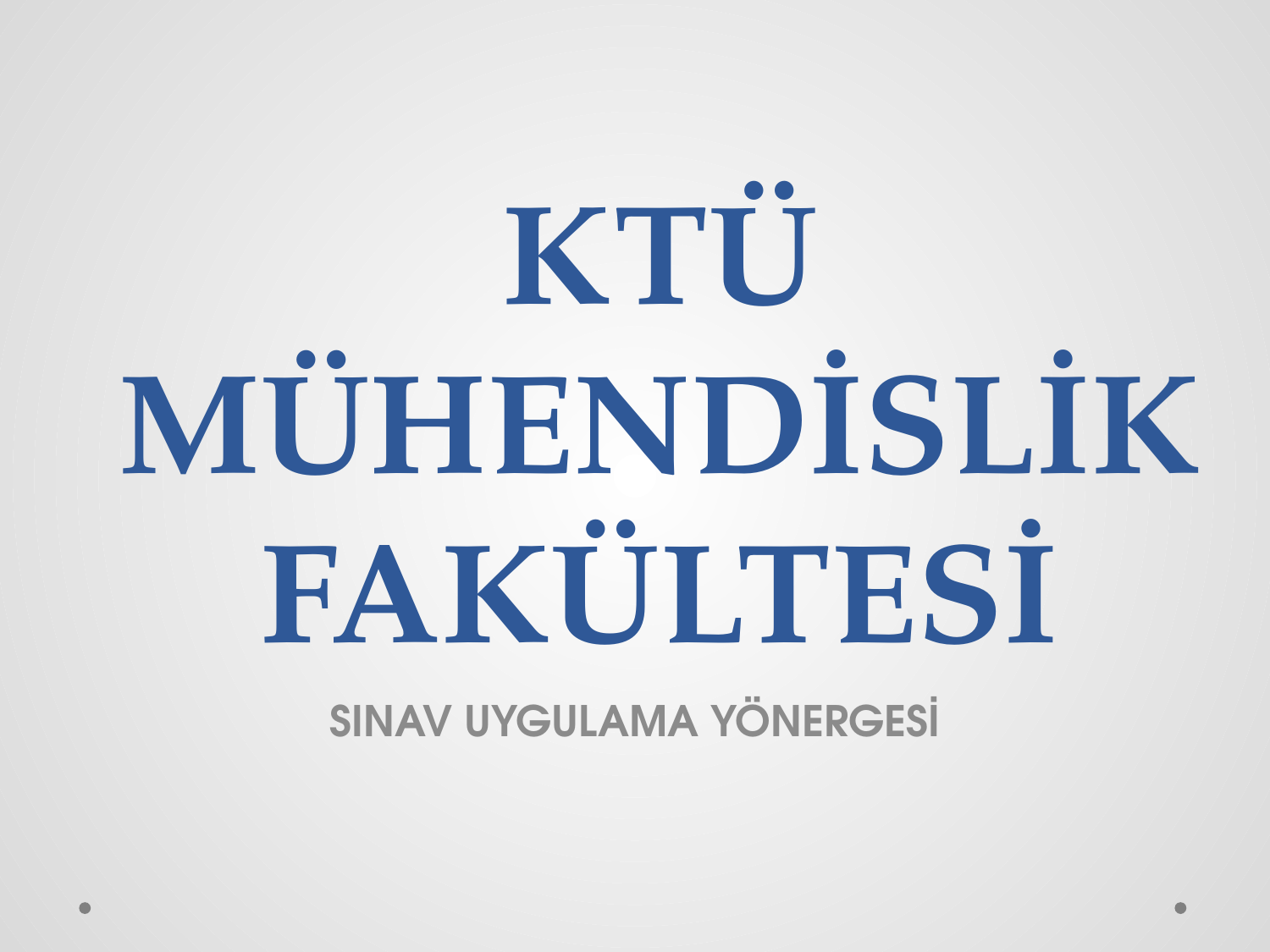

# KTÜ MÜHENDİSLİK FAKÜLTESİ
SINAV UYGULAMA YÖNERGESİ